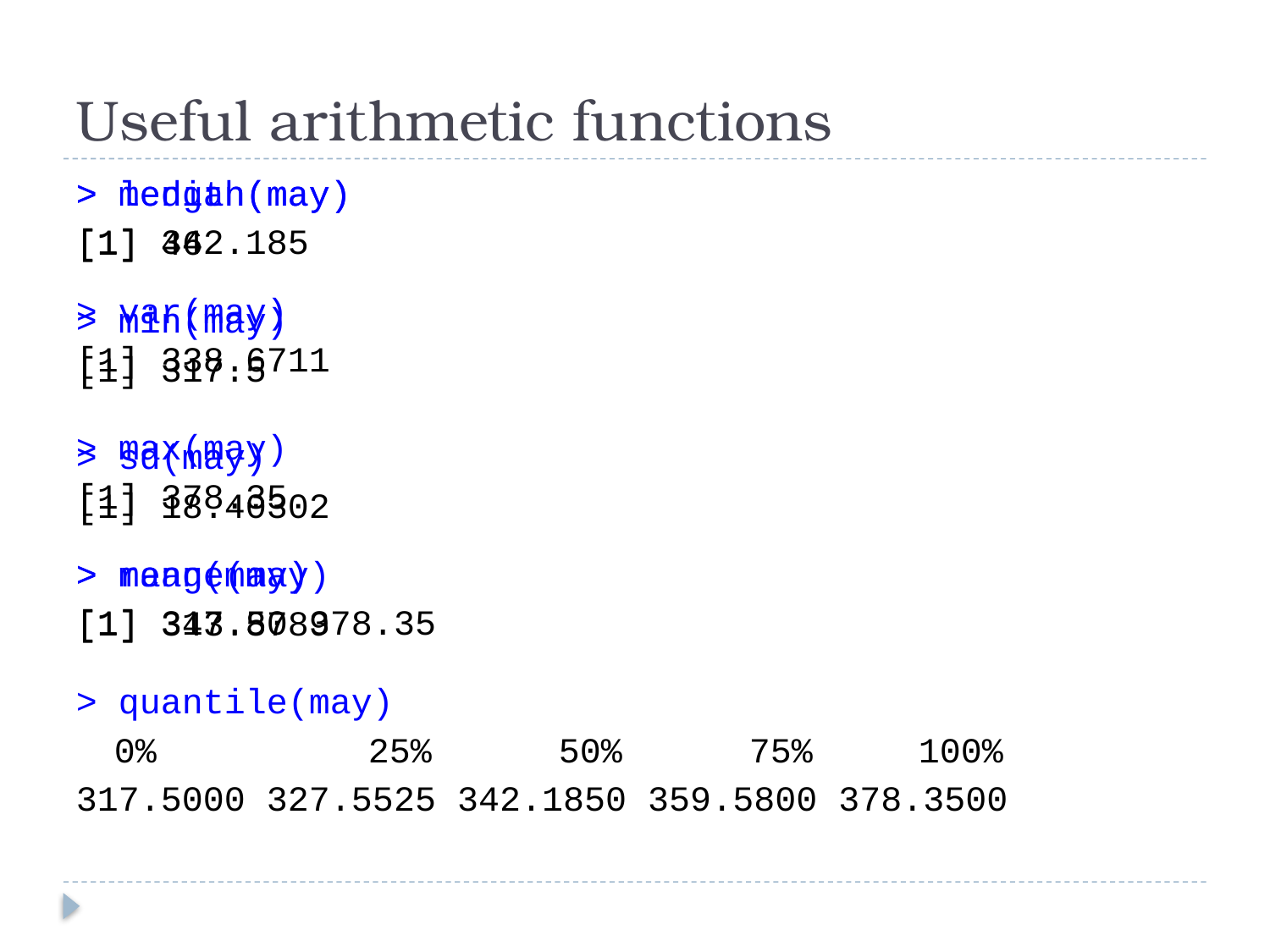

# Useful arithmetic functions
> median(may)
[1] 342.185

> var(may)
[1] 338.6711

> sd(may)
[1] 18.40302

> range(may)
[1] 317.50 378.35
> length(may)
[1] 46

> min(may)
[1] 317.5

> max(may)
[1] 378.35

> mean(may)
[1] 343.8789

> quantile(may)
	0% 		25% 	   50% 	75% 	  100%
317.5000 327.5525 342.1850 359.5800 378.3500